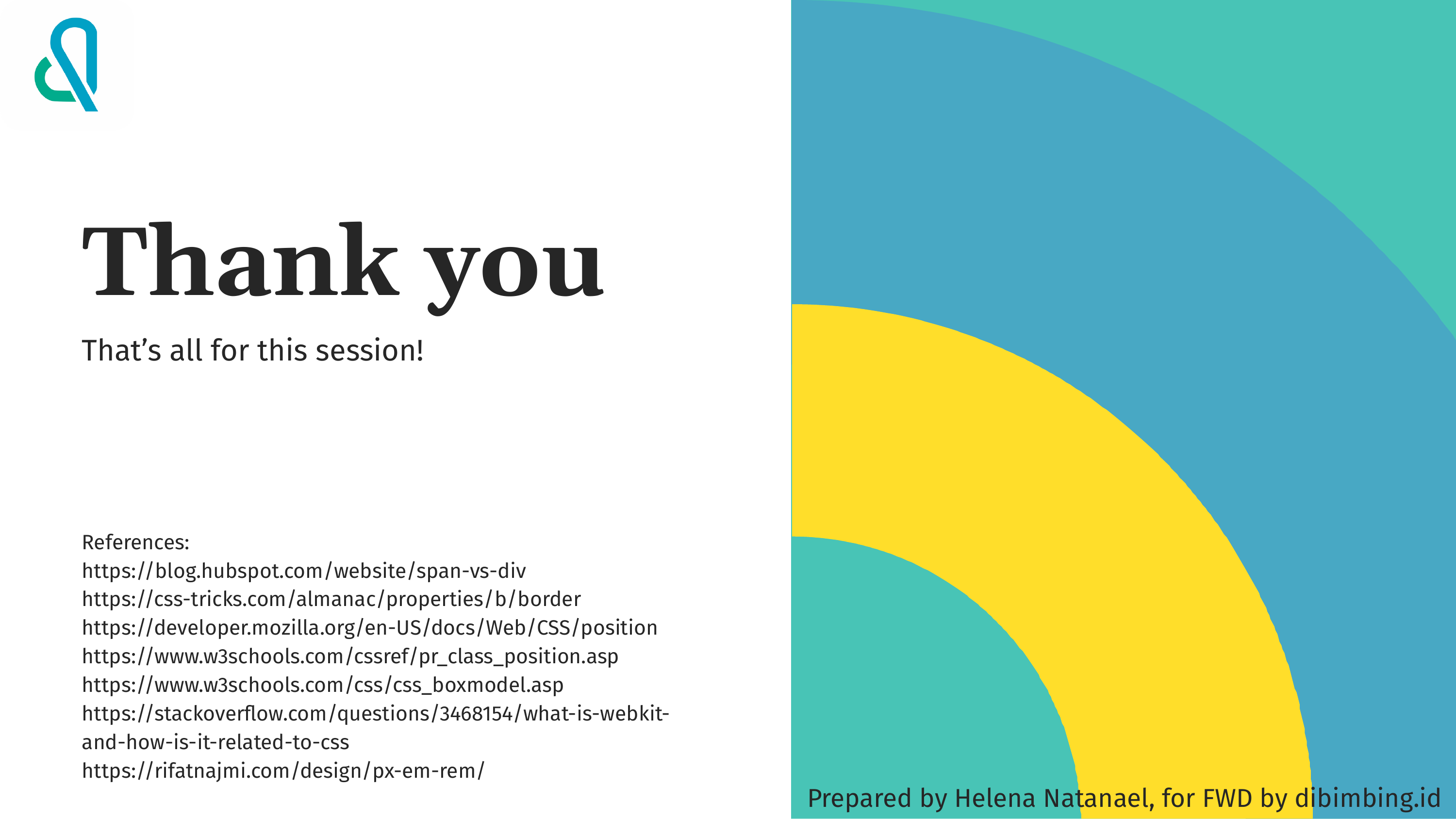

# Thank you
That’s all for this session!
References:
https://blog.hubspot.com/website/span-vs-div
https://css-tricks.com/almanac/properties/b/border
https://developer.mozilla.org/en-US/docs/Web/CSS/position
https://www.w3schools.com/cssref/pr_class_position.asp
https://www.w3schools.com/css/css_boxmodel.asp
https://stackoverflow.com/questions/3468154/what-is-webkit-and-how-is-it-related-to-css
https://rifatnajmi.com/design/px-em-rem/

Prepared by Helena Natanael, for FWD by dibimbing.id